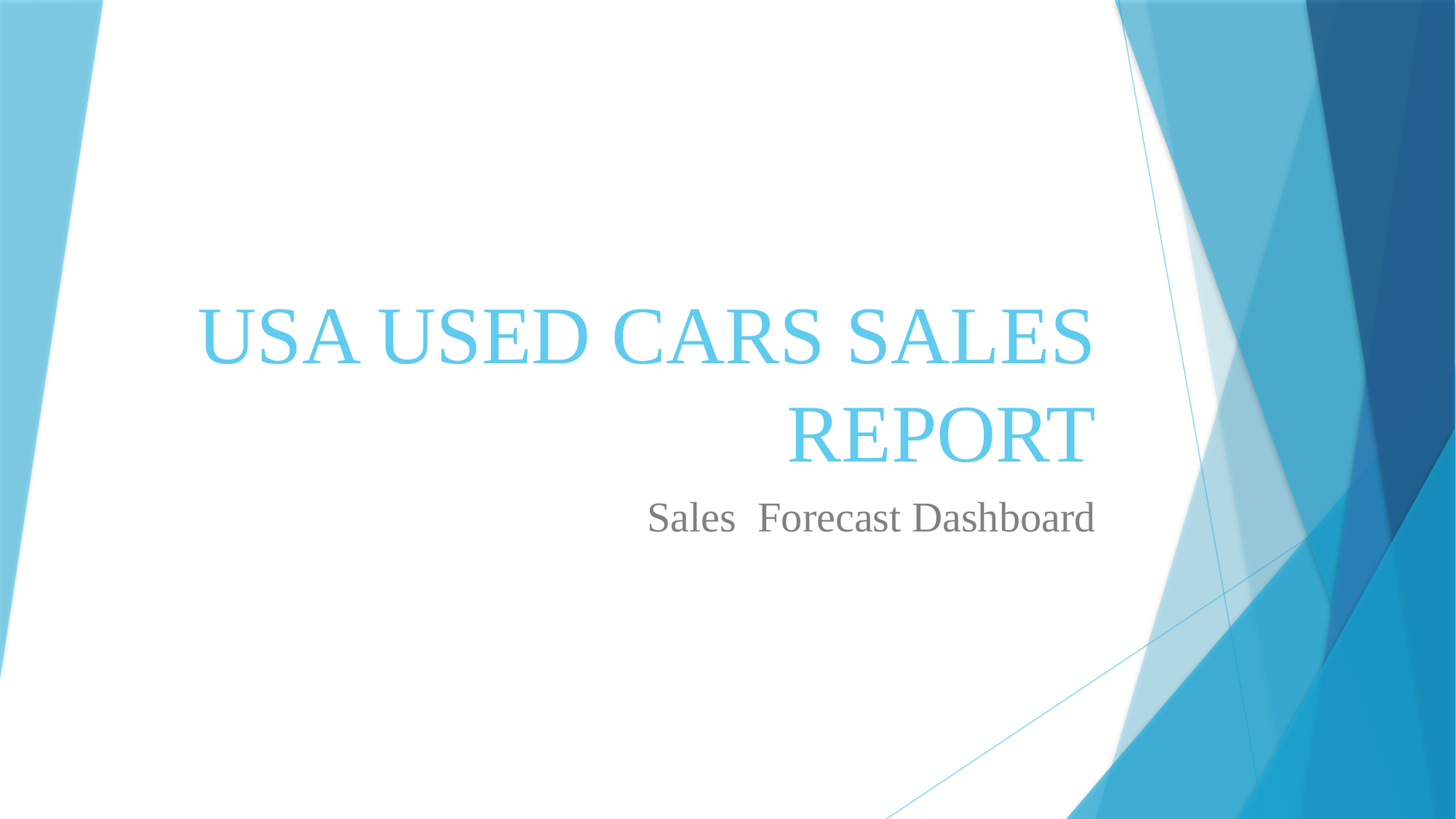

# USA USED CARS SALES REPORT
Sales  Forecast Dashboard